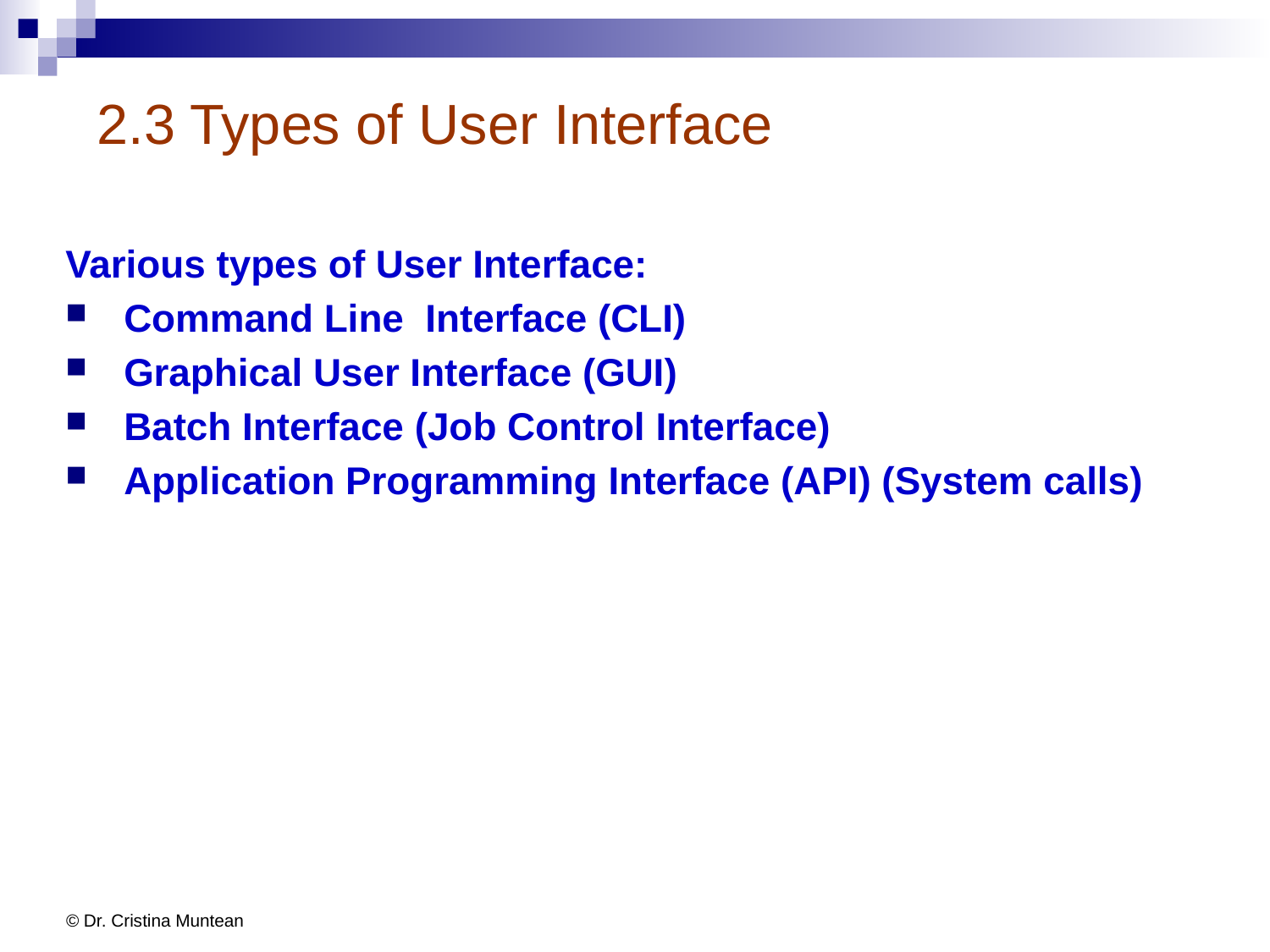

# 2.3 Types of User Interface
Various types of User Interface:
Command Line  Interface (CLI)
Graphical User Interface (GUI)
Batch Interface (Job Control Interface)
Application Programming Interface (API) (System calls)